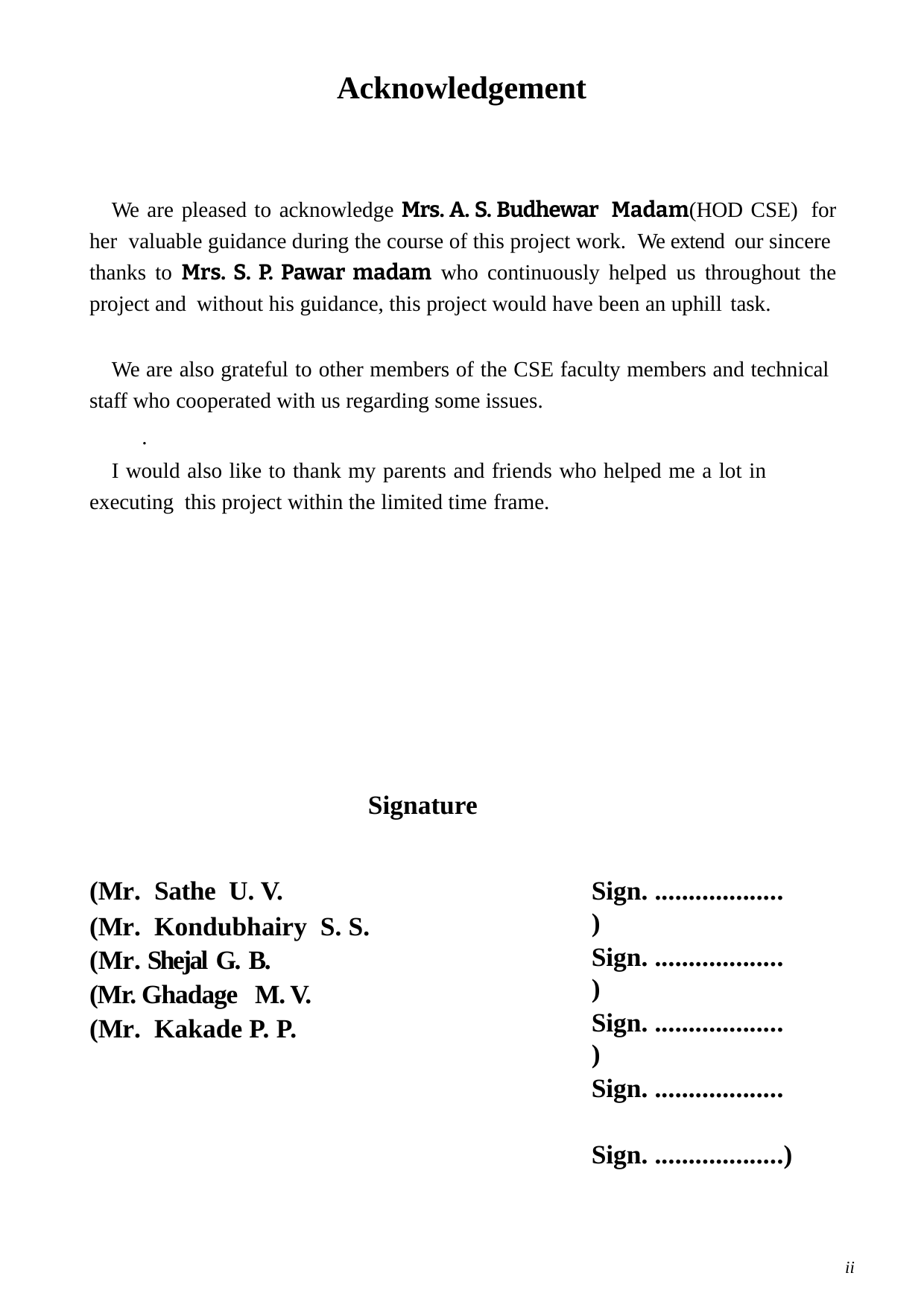

Acknowledgement
We are pleased to acknowledge Mrs. A. S. Budhewar  Madam(HOD CSE) for her  valuable guidance during the course of this project work. We extend our sincere  thanks to Mrs. S. P. Pawar madam who continuously helped us throughout the project and  without his guidance, this project would have been an uphill task.

We are also grateful to other members of the CSE faculty members and technical  staff who cooperated with us regarding some issues.
 .
I would also like to thank my parents and friends who helped me a lot in executing  this project within the limited time frame.
Signature
(Mr.  Sathe  U. V.
(Mr.  Kondubhairy  S. S.
(Mr. Shejal  G.  B.
(Mr. Ghadage   M. V.
(Mr.  Kakade P. P.

Sign. ................... )
Sign. ................... )
Sign. ................... )
Sign. ...................
 Sign. ...................)
ii